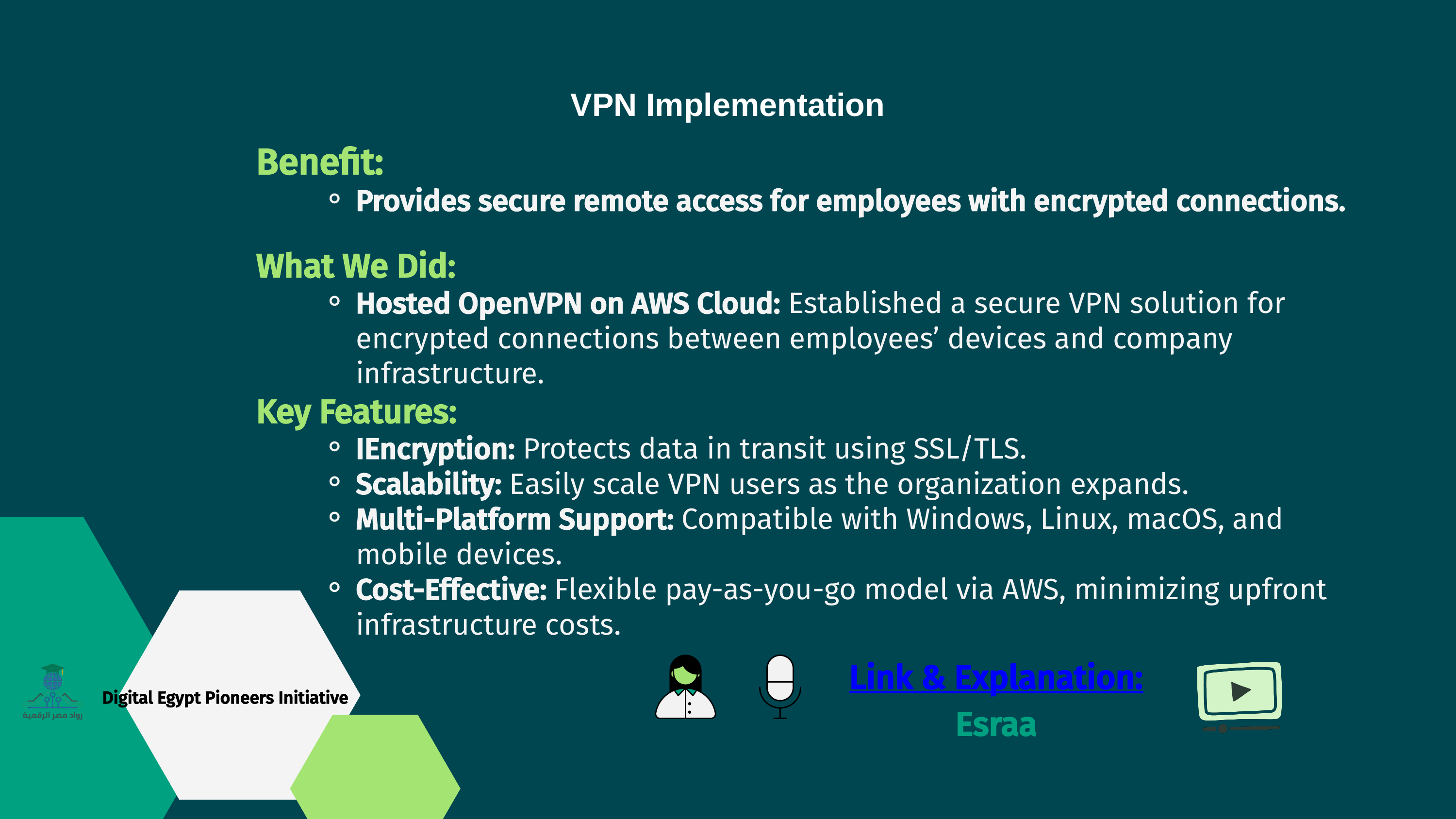

VPN Implementation
Benefit:
Provides secure remote access for employees with encrypted connections.
What We Did:
Hosted OpenVPN on AWS Cloud: Established a secure VPN solution for encrypted connections between employees’ devices and company infrastructure.
Key Features:
IEncryption: Protects data in transit using SSL/TLS.
Scalability: Easily scale VPN users as the organization expands.
Multi-Platform Support: Compatible with Windows, Linux, macOS, and mobile devices.
Cost-Effective: Flexible pay-as-you-go model via AWS, minimizing upfront infrastructure costs.

Link & Explanation:
Esraa

Digital Egypt Pioneers Initiative